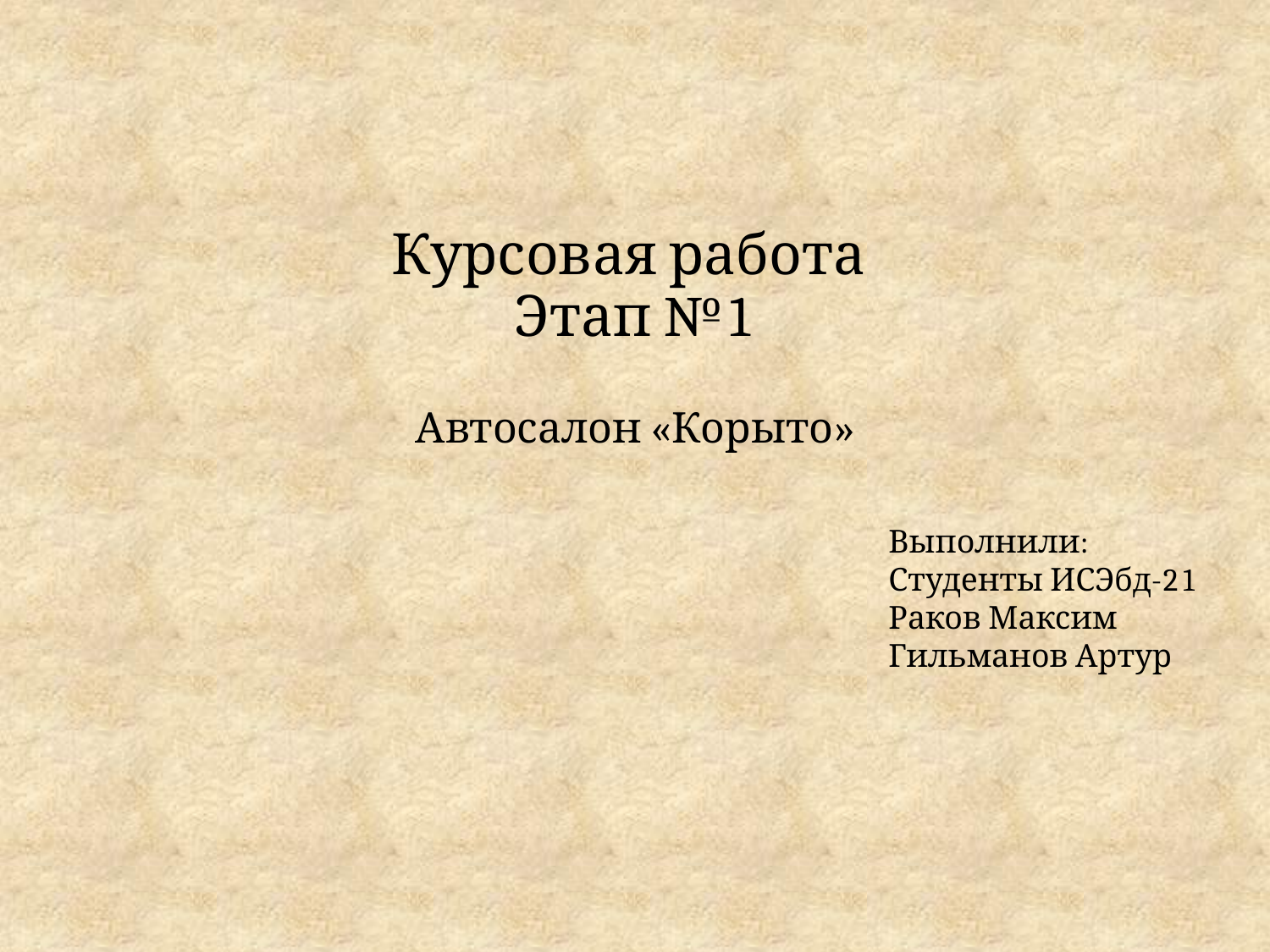

# Курсовая работа Этап №1
Автосалон «Корыто»
Выполнили:
Студенты ИСЭбд-21
Раков Максим
Гильманов Артур